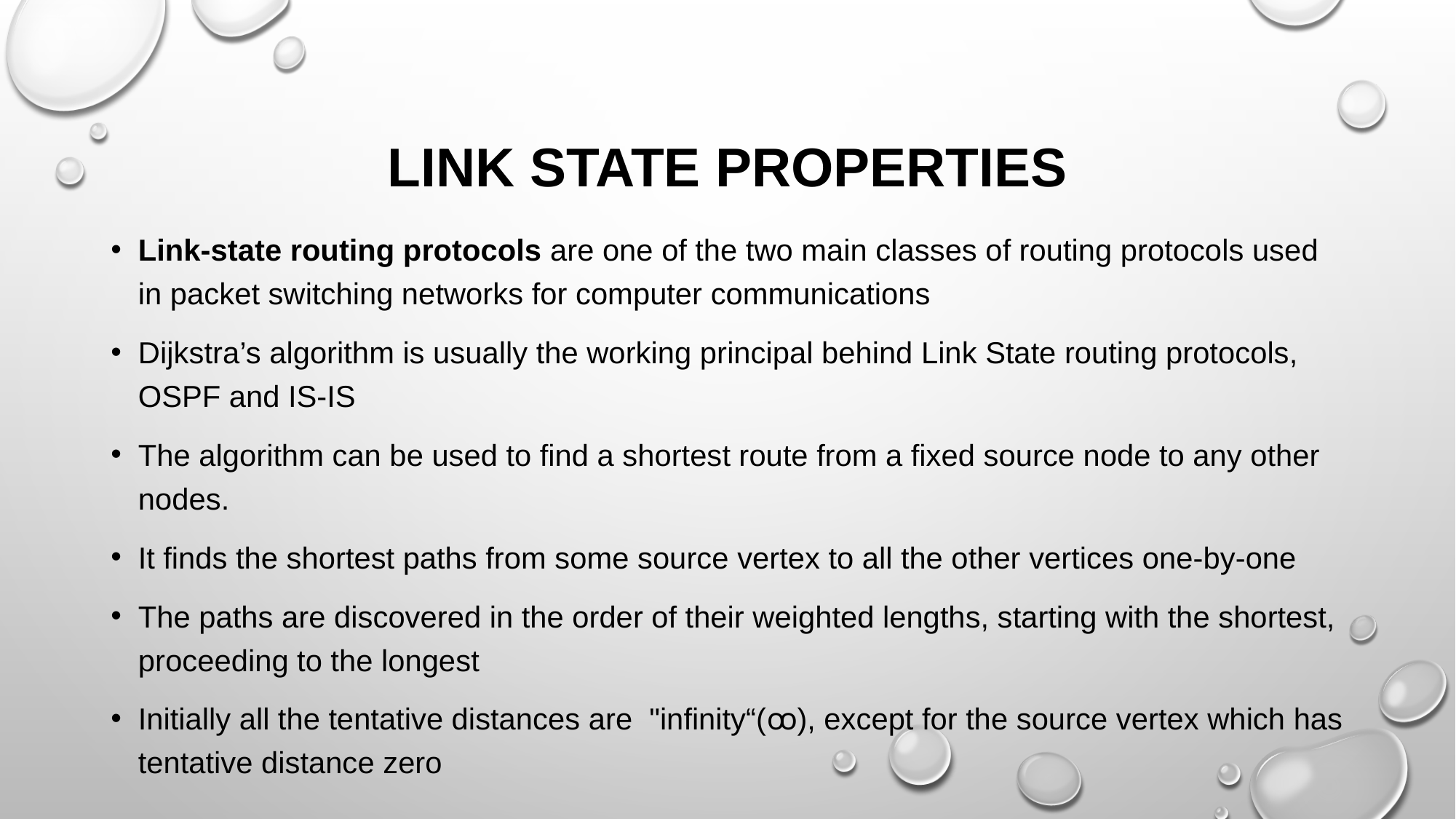

# Link State Properties
Link-state routing protocols are one of the two main classes of routing protocols used in packet switching networks for computer communications
Dijkstra’s algorithm is usually the working principal behind Link State routing protocols, OSPF and IS-IS
The algorithm can be used to find a shortest route from a fixed source node to any other nodes.
It finds the shortest paths from some source vertex to all the other vertices one-by-one
The paths are discovered in the order of their weighted lengths, starting with the shortest, proceeding to the longest
Initially all the tentative distances are  "infinity“(ꝏ), except for the source vertex which has tentative distance zero